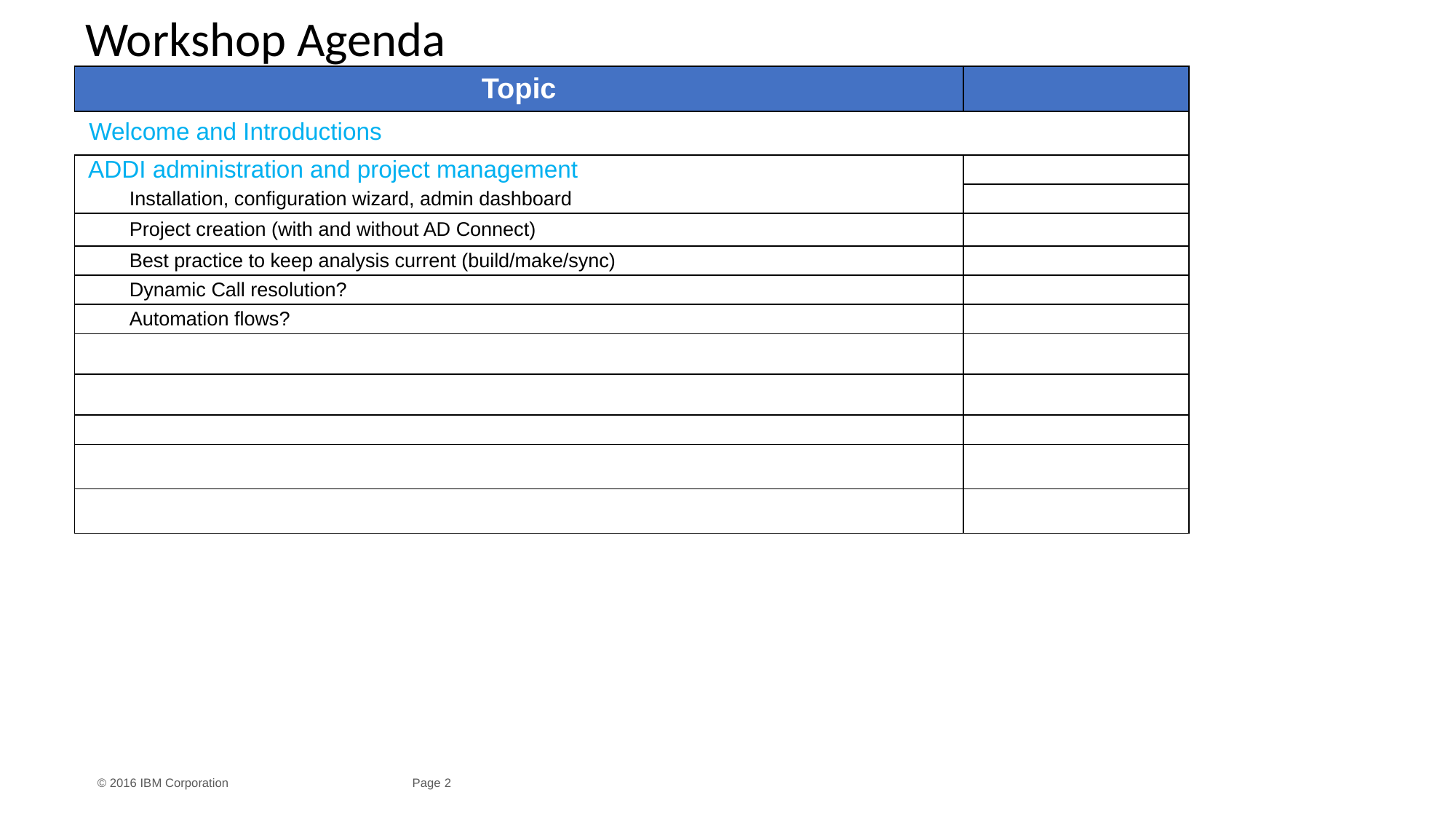

# Workshop Agenda
| Topic |  |
| --- | --- |
| Welcome and Introductions |  |
| ADDI administration and project management |  |
| Installation, configuration wizard, admin dashboard |  |
| Project creation (with and without AD Connect) |  |
| Best practice to keep analysis current (build/make/sync) |  |
| Dynamic Call resolution? |  |
| Automation flows? |  |
|  |  |
|  |  |
|  |  |
|  |  |
|  |  |